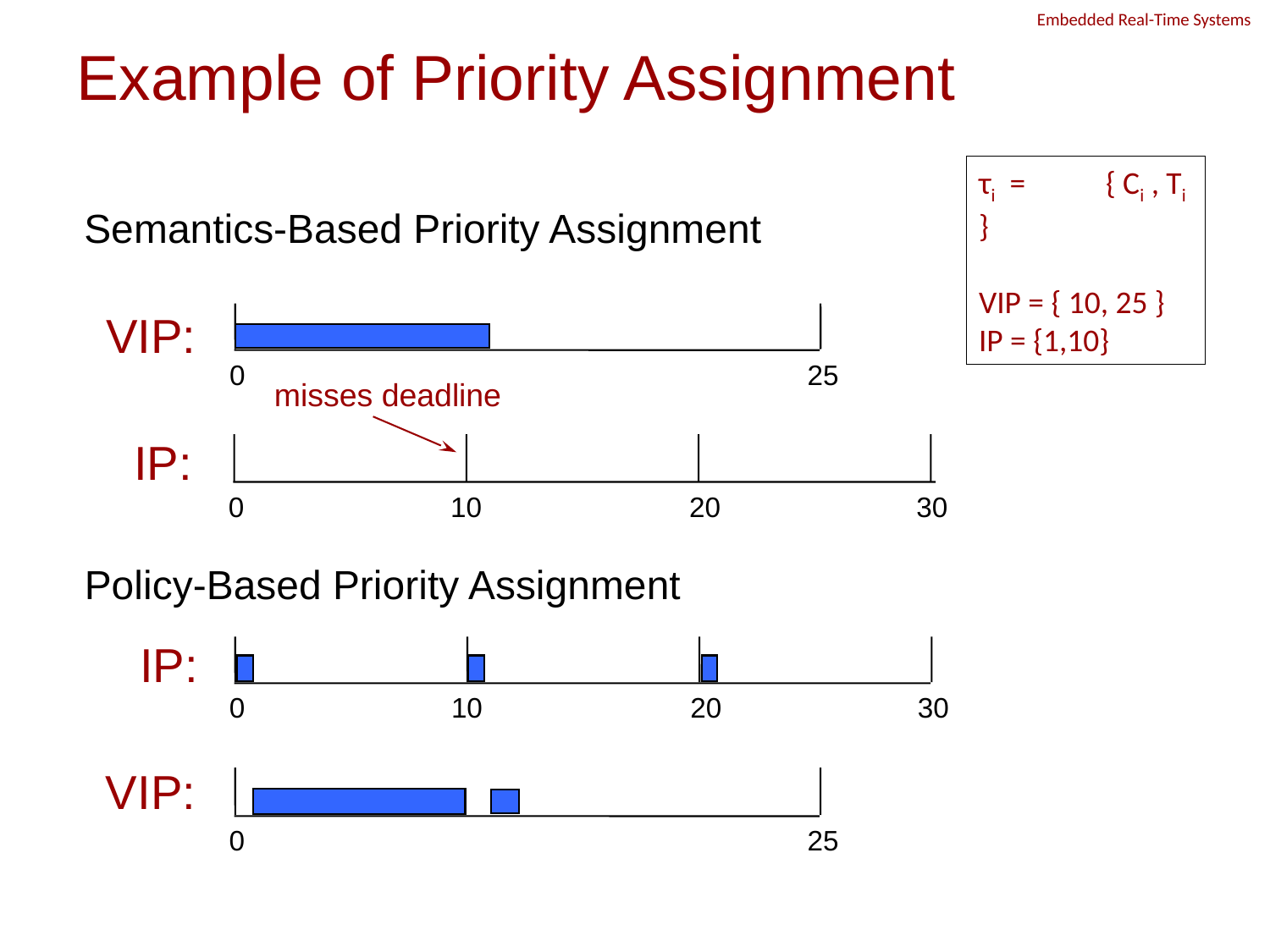

# Example of Priority Assignment
τi  = 	{ Ci , Ti }

VIP = { 10, 25 }
IP = {1,10}
Semantics-Based Priority Assignment
VIP:

0
25

IP:

0
10
20
30

misses deadline

Policy-Based Priority Assignment
IP:

0
10
20
30

VIP:

0
25